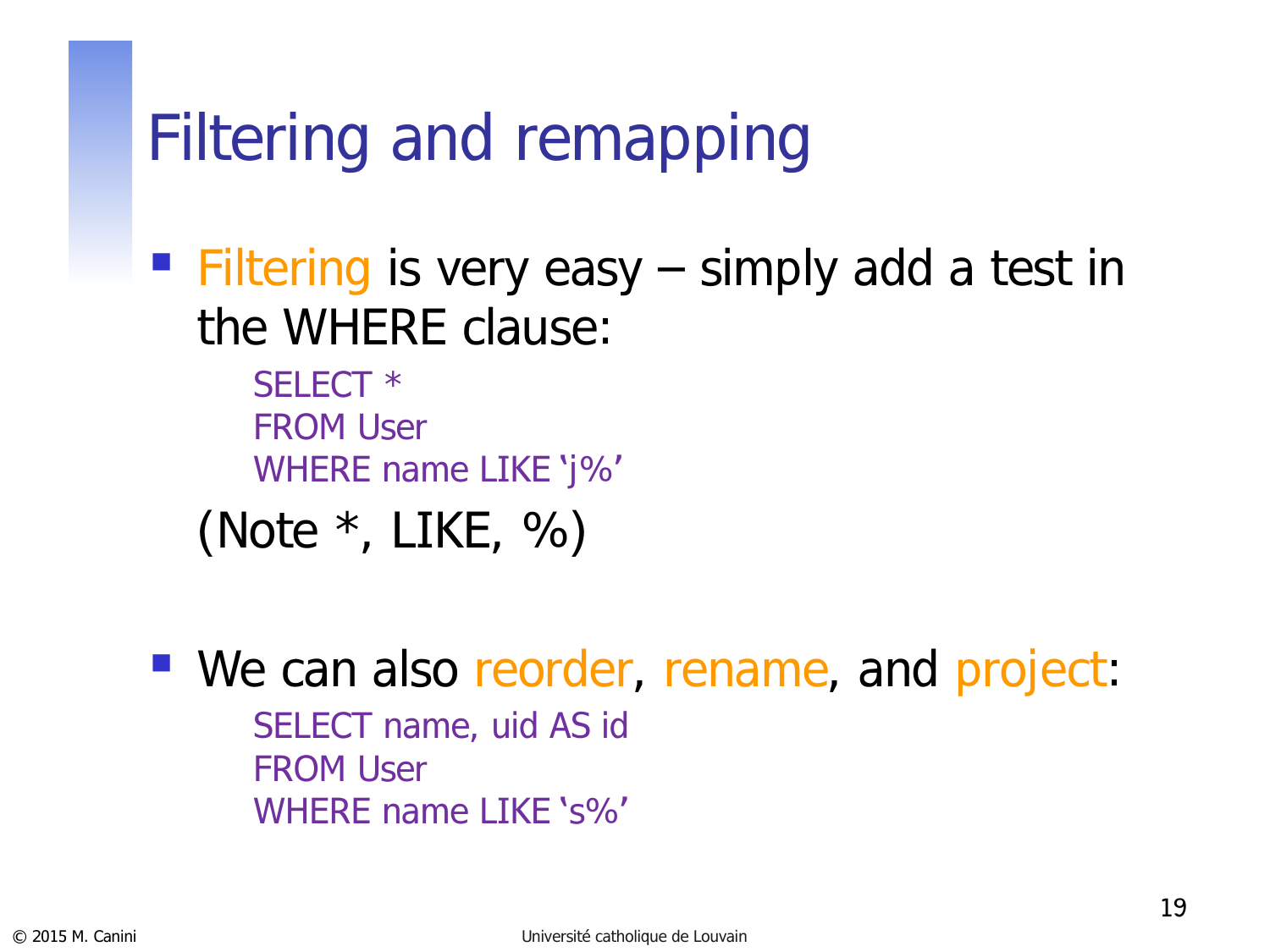

# Filtering and remapping
Filtering is very easy – simply add a test in the WHERE clause:
	SELECT *
FROM User
WHERE name LIKE ‘j%’
	(Note *, LIKE, %)

We can also reorder, rename, and project:
	SELECT name, uid AS id
FROM User
WHERE name LIKE ‘s%’
19
Université catholique de Louvain